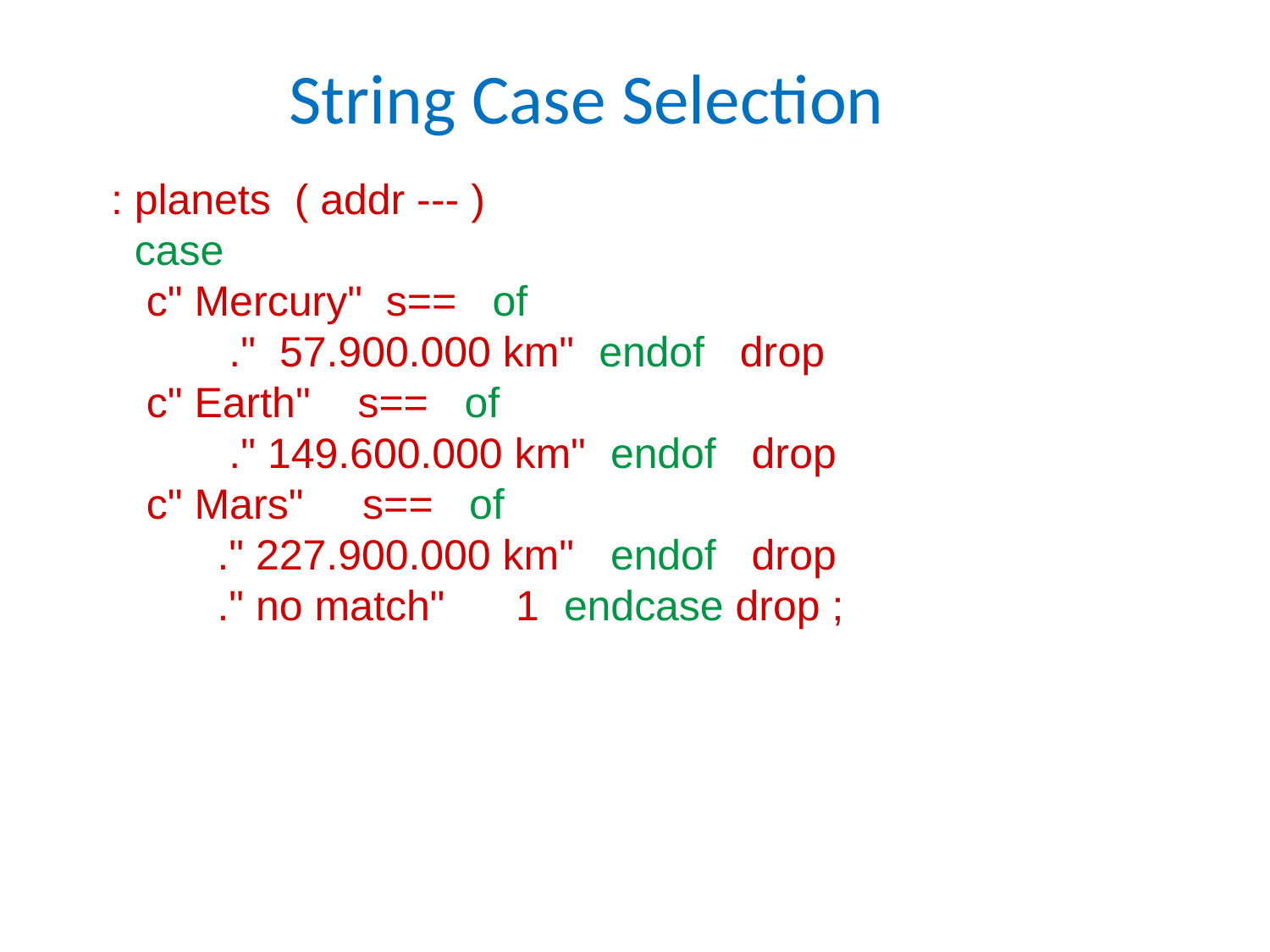

String Case Selection
: planets  ( addr --- )
  case
   c" Mercury"  s==   of
          ."  57.900.000 km"  endof   drop
   c" Earth"    s==   of
          ." 149.600.000 km"  endof   drop
   c" Mars"     s==   of
         ." 227.900.000 km"   endof   drop
         ." no match"      1  endcase drop ;